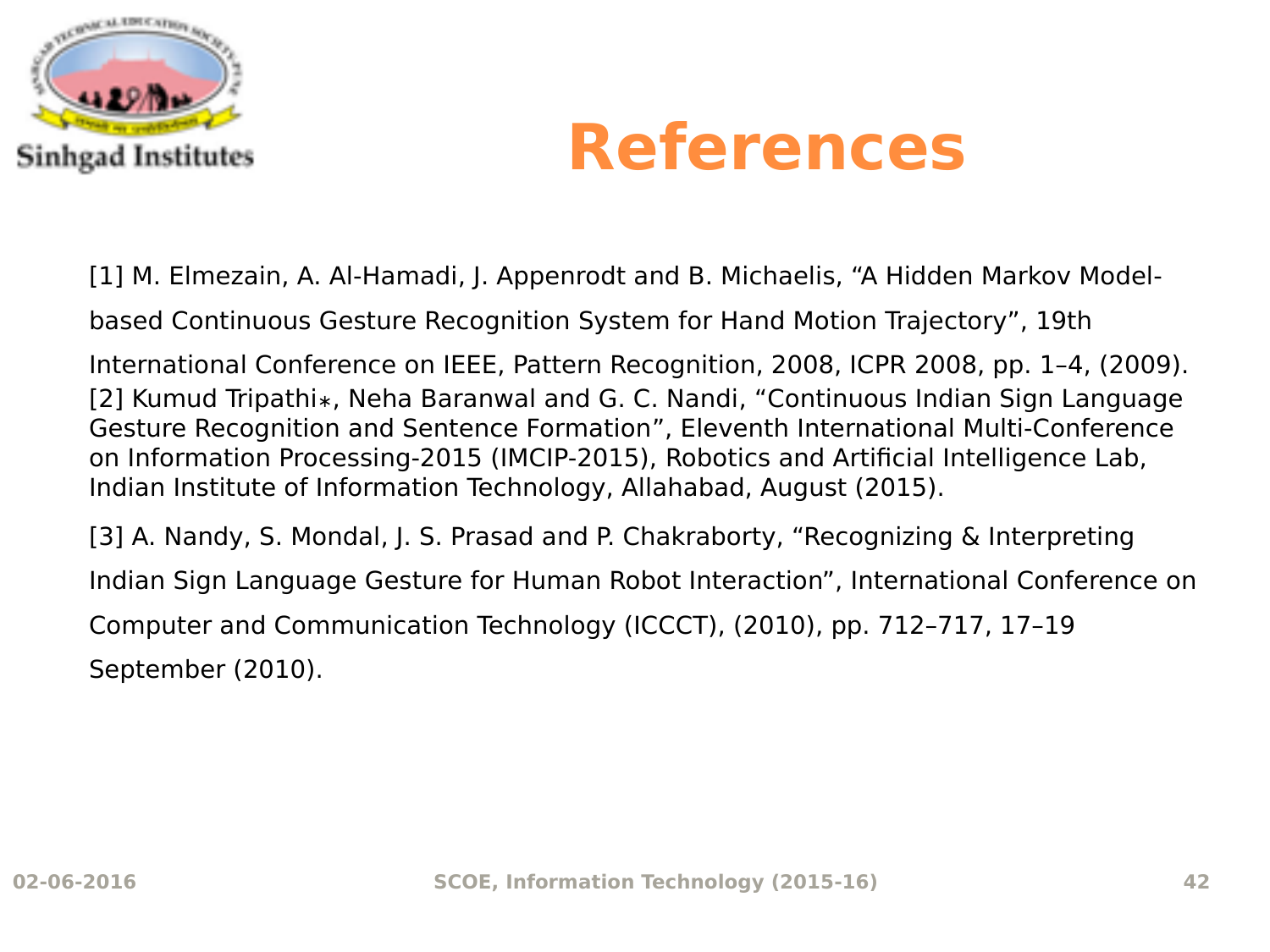

# References
[1] M. Elmezain, A. Al-Hamadi, J. Appenrodt and B. Michaelis, “A Hidden Markov Model-based Continuous Gesture Recognition System for Hand Motion Trajectory”, 19th International Conference on IEEE, Pattern Recognition, 2008, ICPR 2008, pp. 1–4, (2009).
[2] Kumud Tripathi∗, Neha Baranwal and G. C. Nandi, “Continuous Indian Sign Language Gesture Recognition and Sentence Formation”, Eleventh International Multi-Conference on Information Processing-2015 (IMCIP-2015), Robotics and Artificial Intelligence Lab, Indian Institute of Information Technology, Allahabad, August (2015).
[3] A. Nandy, S. Mondal, J. S. Prasad and P. Chakraborty, “Recognizing & Interpreting Indian Sign Language Gesture for Human Robot Interaction”, International Conference on Computer and Communication Technology (ICCCT), (2010), pp. 712–717, 17–19 September (2010).

02-06-2016
SCOE, Information Technology (2015-16)
42